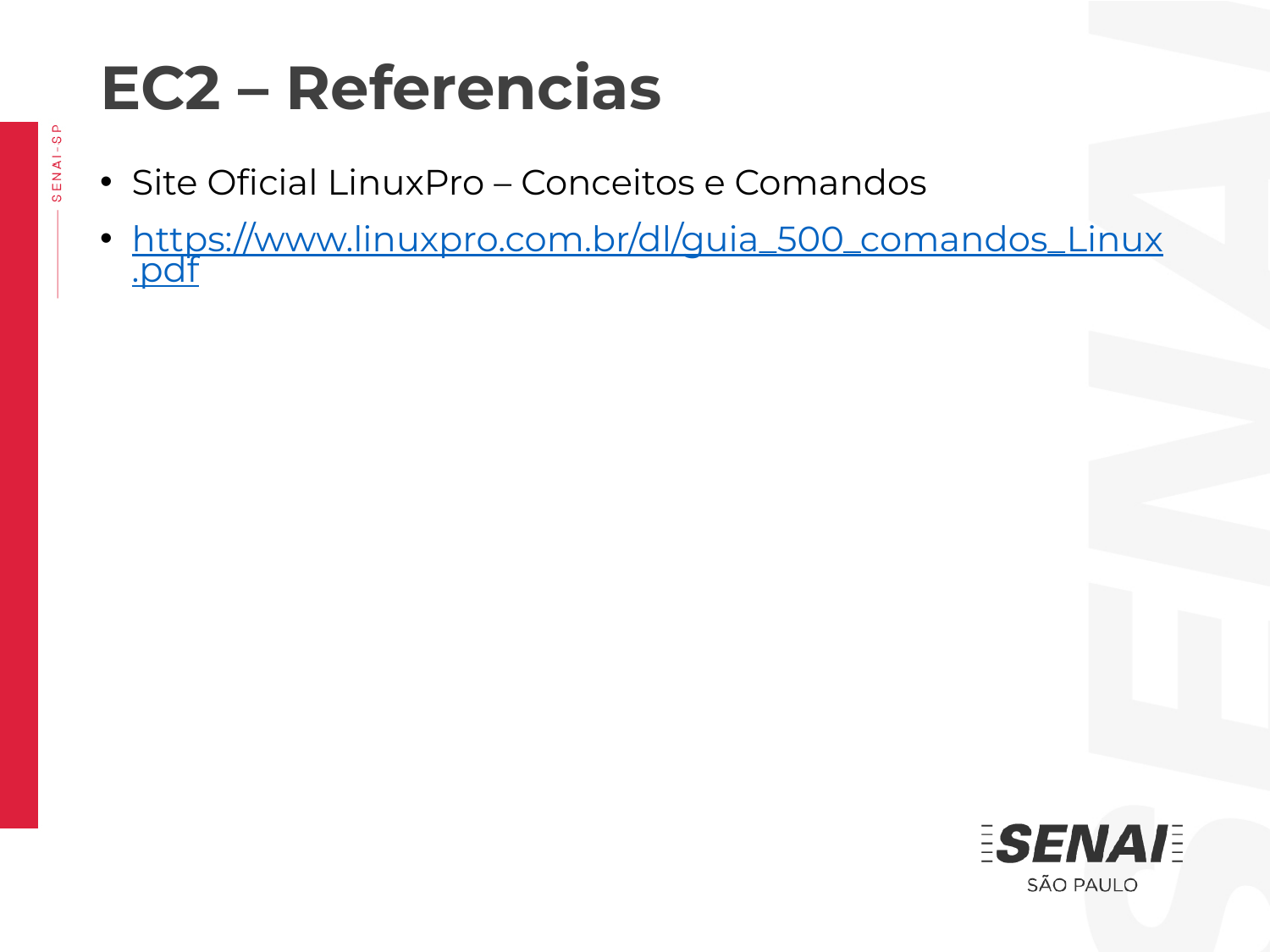

EC2 – Referencias

Site Oficial LinuxPro – Conceitos e Comandos
https://www.linuxpro.com.br/dl/guia_500_comandos_Linux.pdf